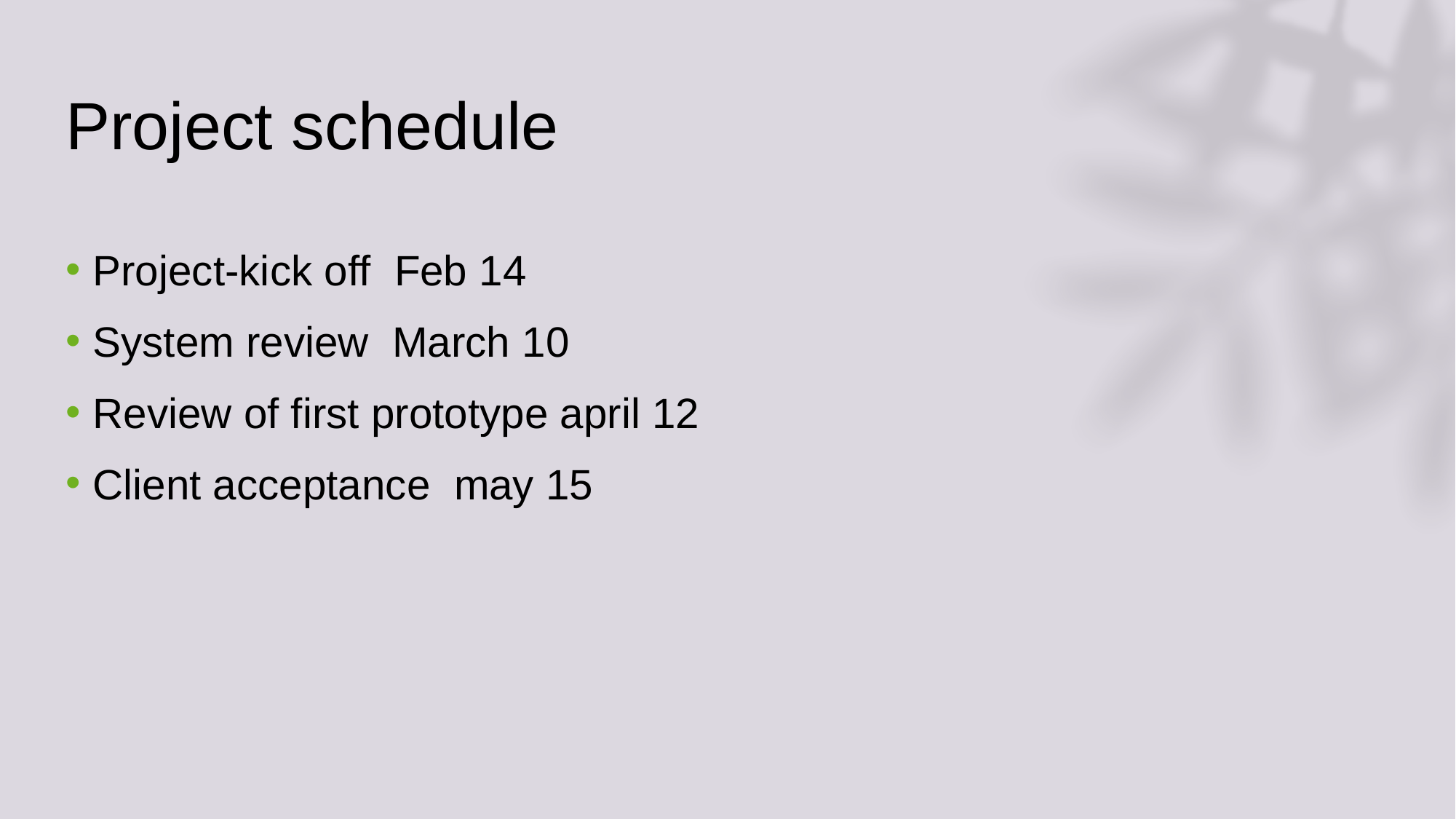

# Project schedule
Project-kick off  Feb 14
System review  March 10
Review of first prototype april 12
Client acceptance  may 15